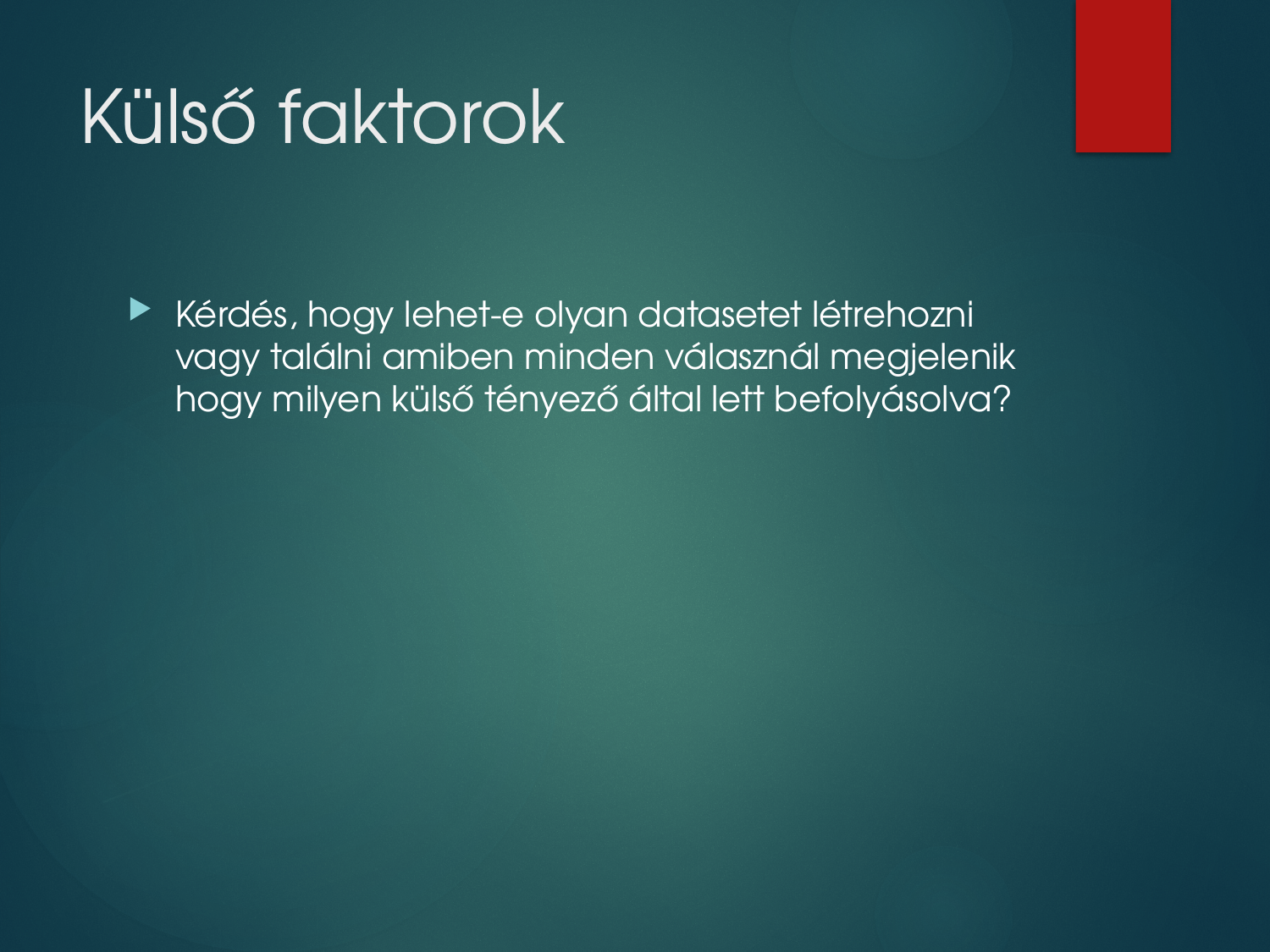

# Külső faktorok
Kérdés, hogy lehet-e olyan datasetet létrehozni vagy találni amiben minden válasznál megjelenik hogy milyen külső tényező által lett befolyásolva?